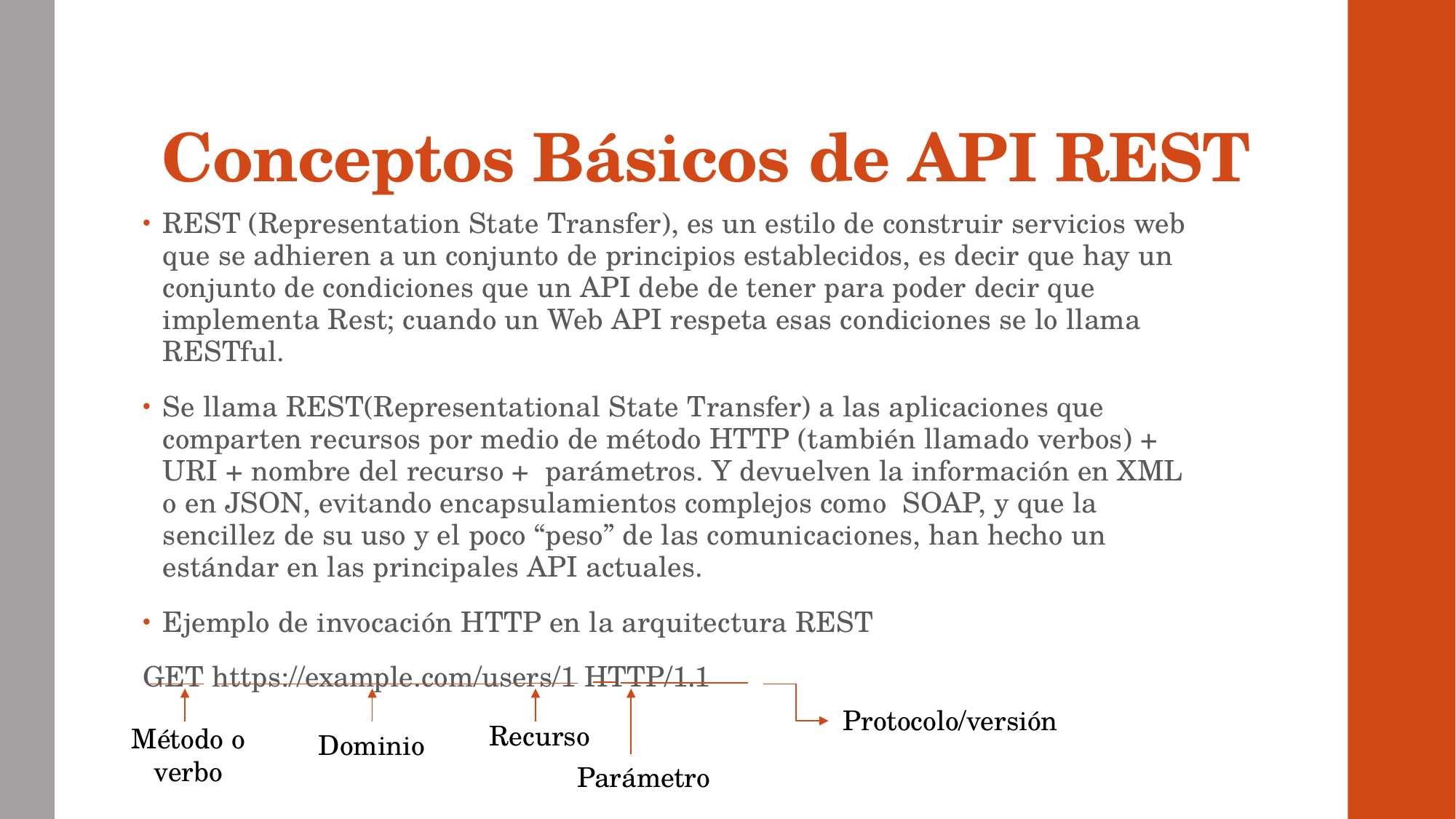

# Conceptos Básicos de API REST
REST (Representation State Transfer), es un estilo de construir servicios web que se adhieren a un conjunto de principios establecidos, es decir que hay un conjunto de condiciones que un API debe de tener para poder decir que implementa Rest; cuando un Web API respeta esas condiciones se lo llama RESTful.
Se llama REST(Representational State Transfer) a las aplicaciones que comparten recursos por medio de método HTTP (también llamado verbos) + URI + nombre del recurso +  parámetros. Y devuelven la información en XML o en JSON, evitando encapsulamientos complejos como  SOAP, y que la sencillez de su uso y el poco “peso” de las comunicaciones, han hecho un estándar en las principales API actuales.
Ejemplo de invocación HTTP en la arquitectura REST
GET https://example.com/users/1 HTTP/1.1
Protocolo/versión
Recurso
Método o verbo
Dominio
Parámetro